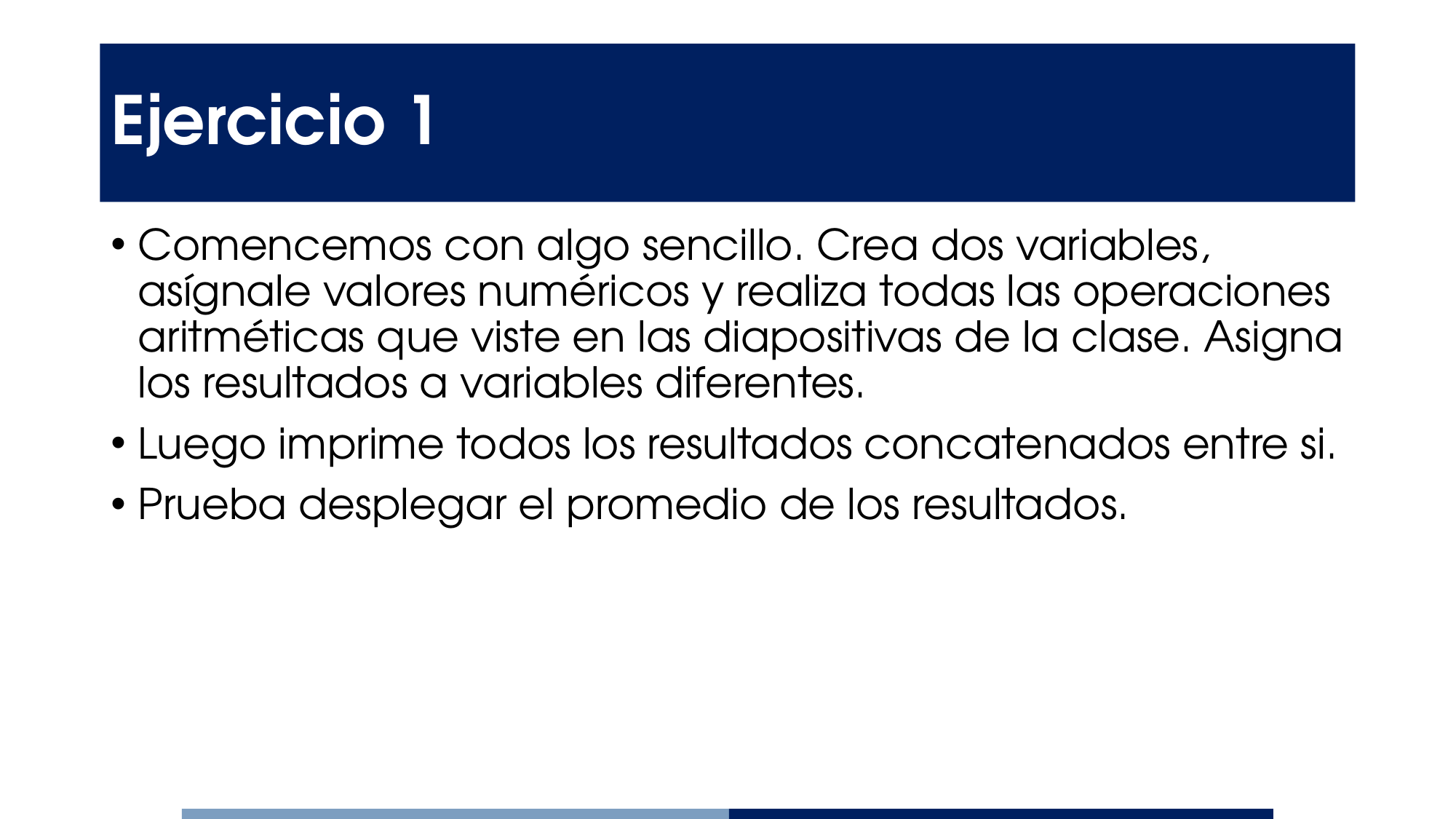

# Ejercicio 1
Comencemos con algo sencillo. Crea dos variables, asígnale valores numéricos y realiza todas las operaciones aritméticas que viste en las diapositivas de la clase. Asigna los resultados a variables diferentes.
Luego imprime todos los resultados concatenados entre si.
Prueba desplegar el promedio de los resultados.